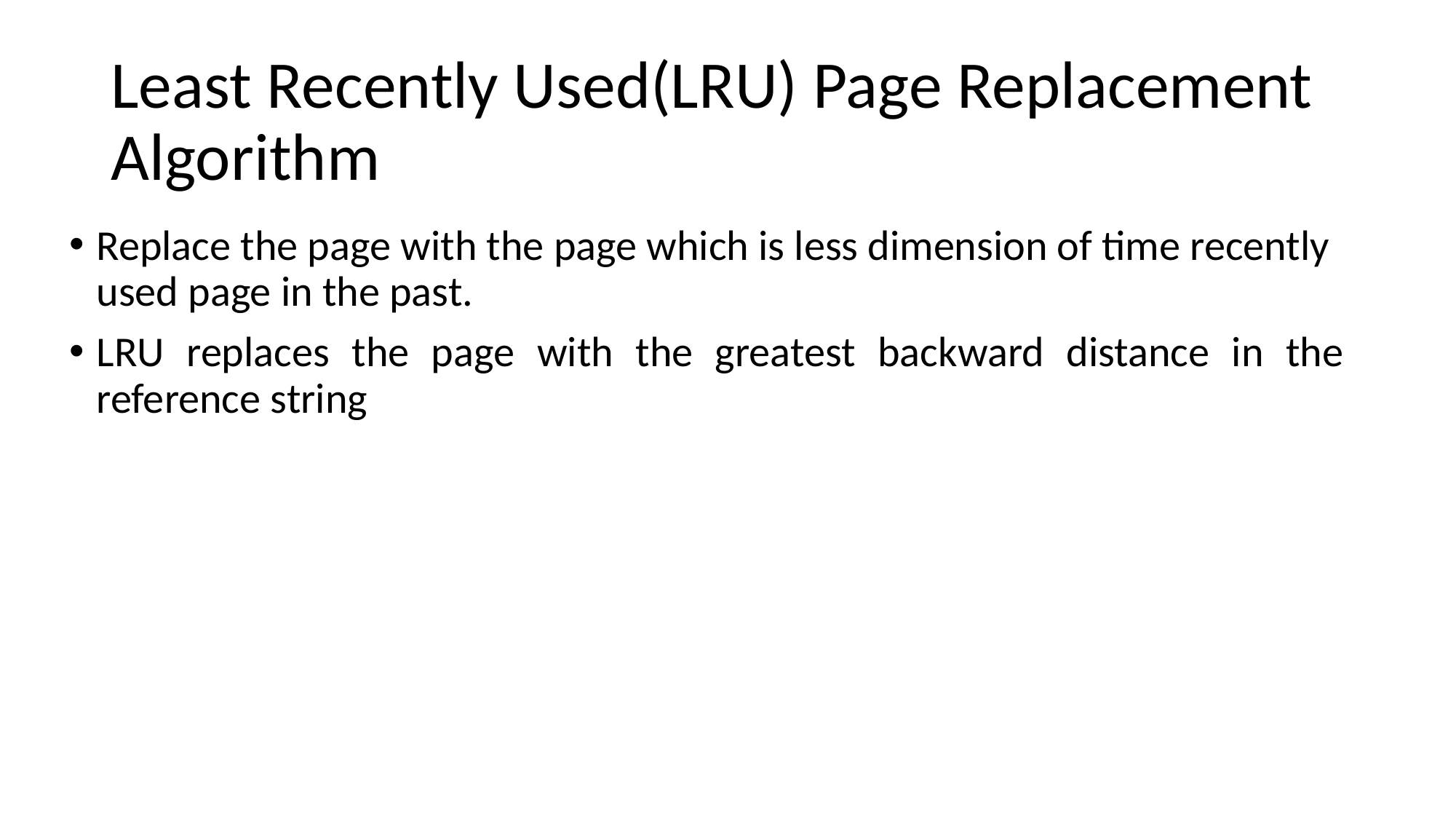

# Least Recently Used(LRU) Page Replacement Algorithm
Replace the page with the page which is less dimension of time recently used page in the past.
LRU replaces the page with the greatest backward distance in the reference string